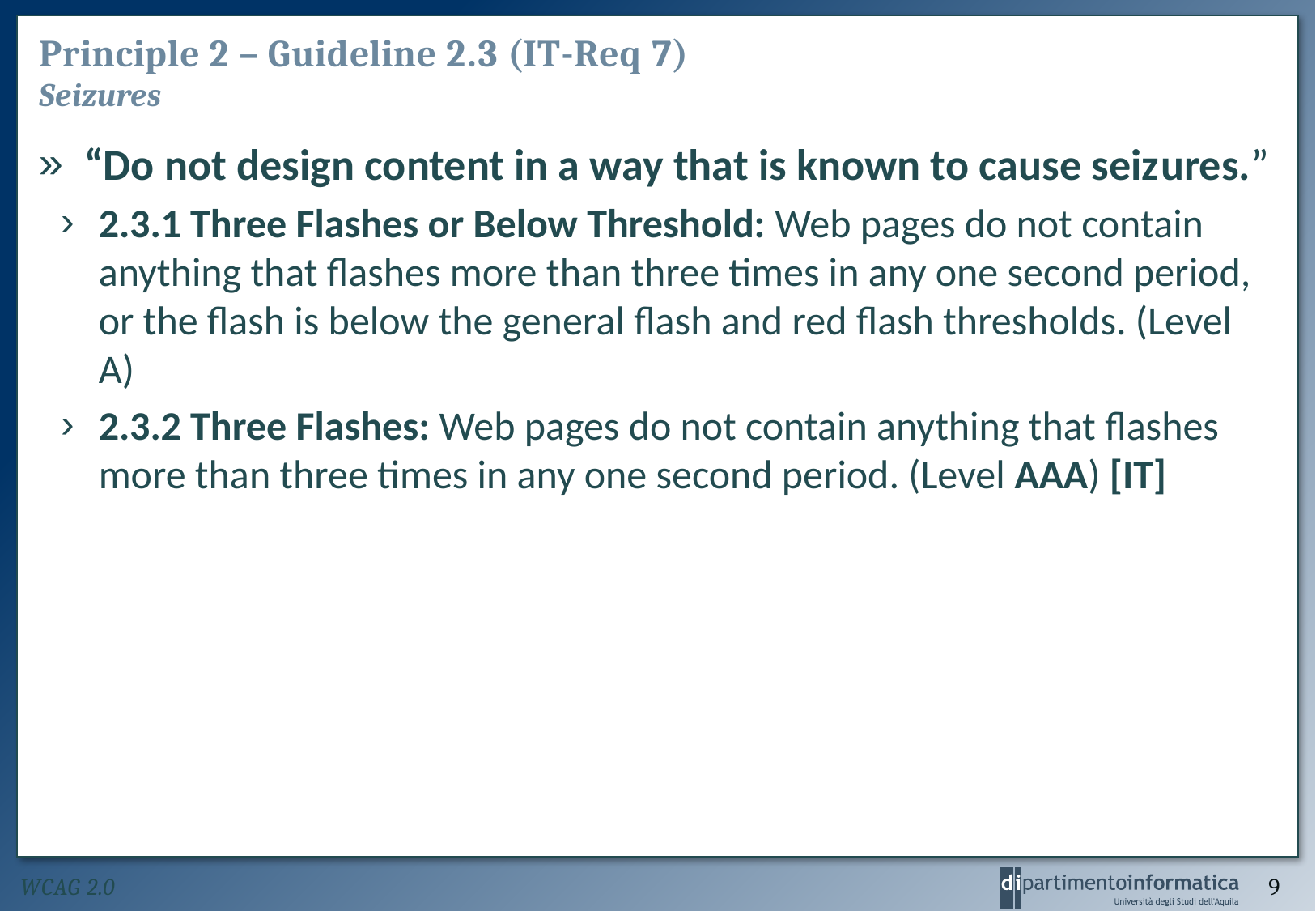

# Principle 2 – Guideline 2.3 (IT-Req 7) Seizures
“Do not design content in a way that is known to cause seizures.”
2.3.1 Three Flashes or Below Threshold: Web pages do not contain anything that flashes more than three times in any one second period, or the flash is below the general flash and red flash thresholds. (Level A)
2.3.2 Three Flashes: Web pages do not contain anything that flashes more than three times in any one second period. (Level AAA) [IT]
WCAG 2.0
9